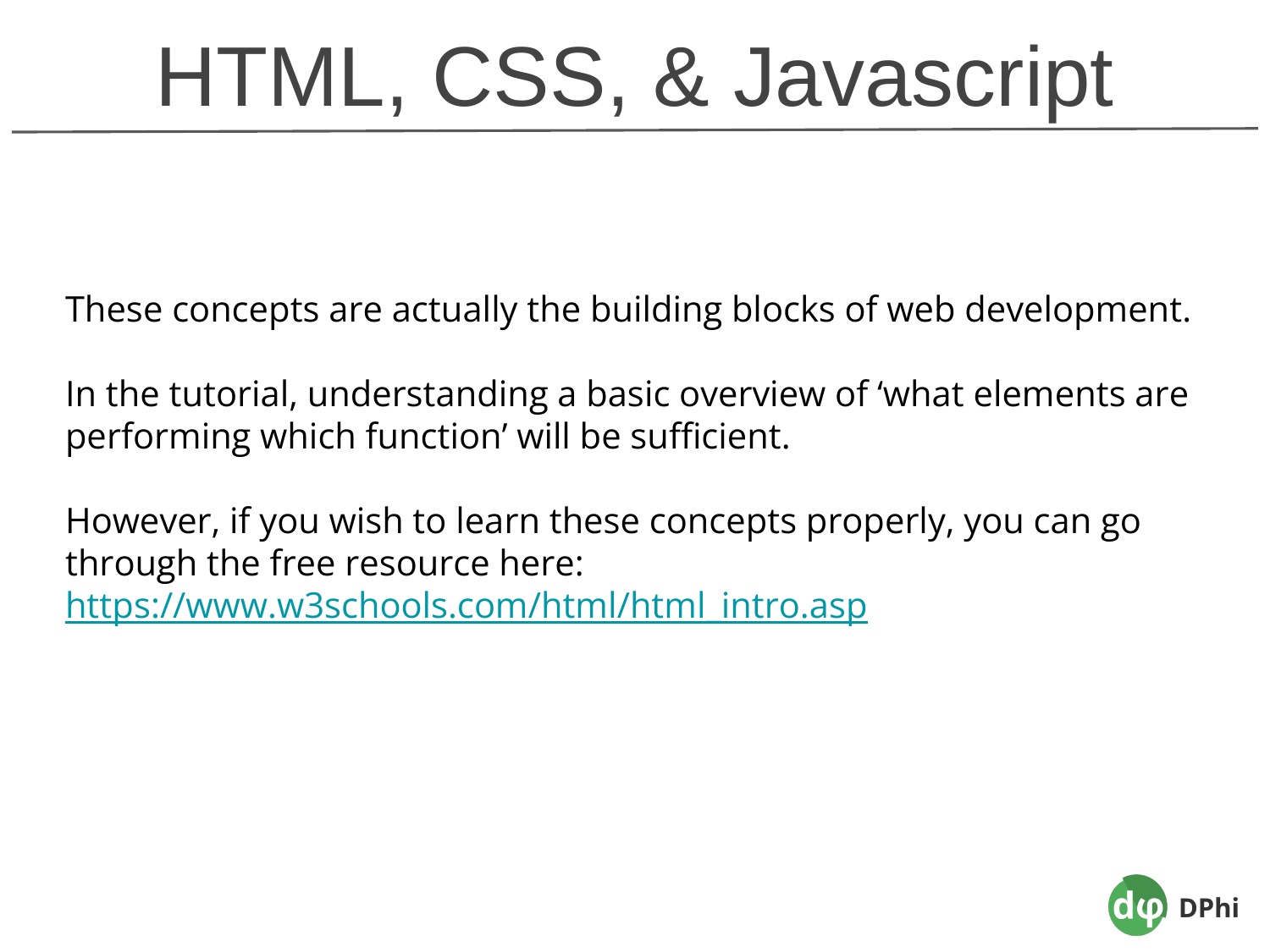

HTML, CSS, & Javascript
These concepts are actually the building blocks of web development.

In the tutorial, understanding a basic overview of ‘what elements are performing which function’ will be sufficient.

However, if you wish to learn these concepts properly, you can go through the free resource here: https://www.w3schools.com/html/html_intro.asp